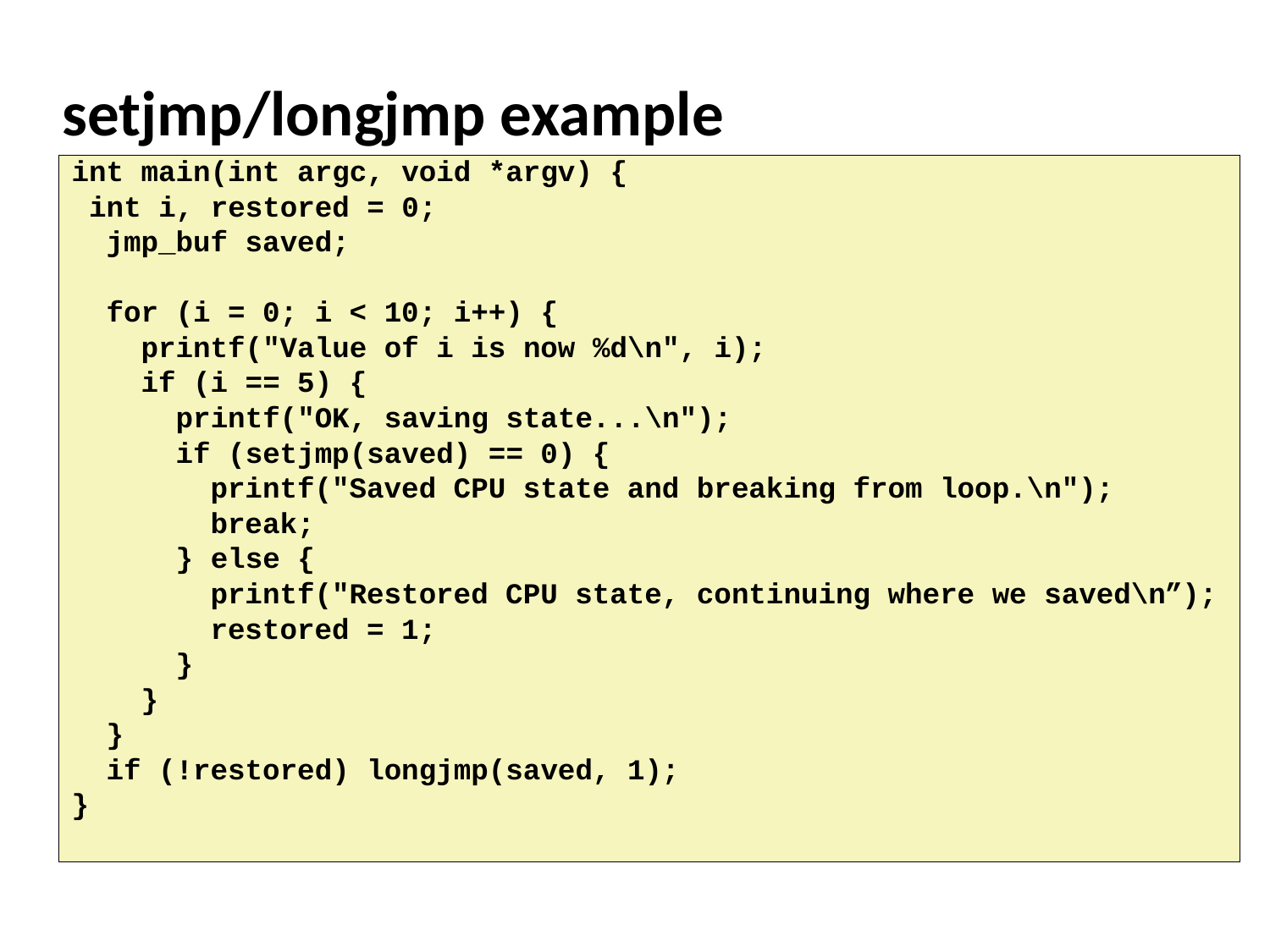

# setjmp/longjmp example
int main(int argc, void *argv) {
 int i, restored = 0;
  jmp_buf saved;

  for (i = 0; i < 10; i++) {
    printf("Value of i is now %d\n", i);
    if (i == 5) {
      printf("OK, saving state...\n");
      if (setjmp(saved) == 0) {
        printf("Saved CPU state and breaking from loop.\n");
        break;
      } else {
        printf("Restored CPU state, continuing where we saved\n”);
        restored = 1;
      }
    }
  }
  if (!restored) longjmp(saved, 1);
}